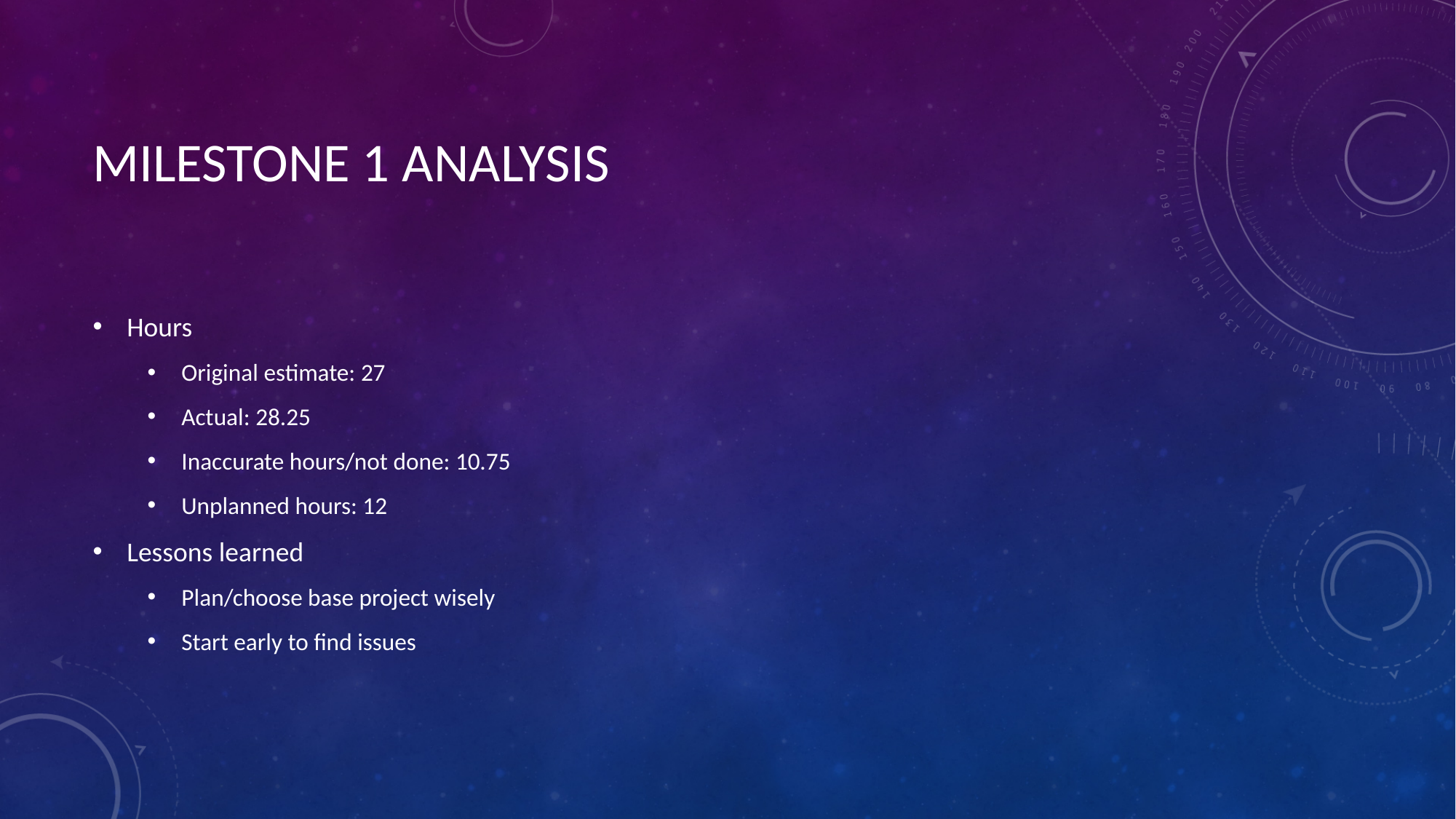

# Milestone 1 Analysis
Hours
Original estimate: 27
Actual: 28.25
Inaccurate hours/not done: 10.75
Unplanned hours: 12
Lessons learned
Plan/choose base project wisely
Start early to find issues